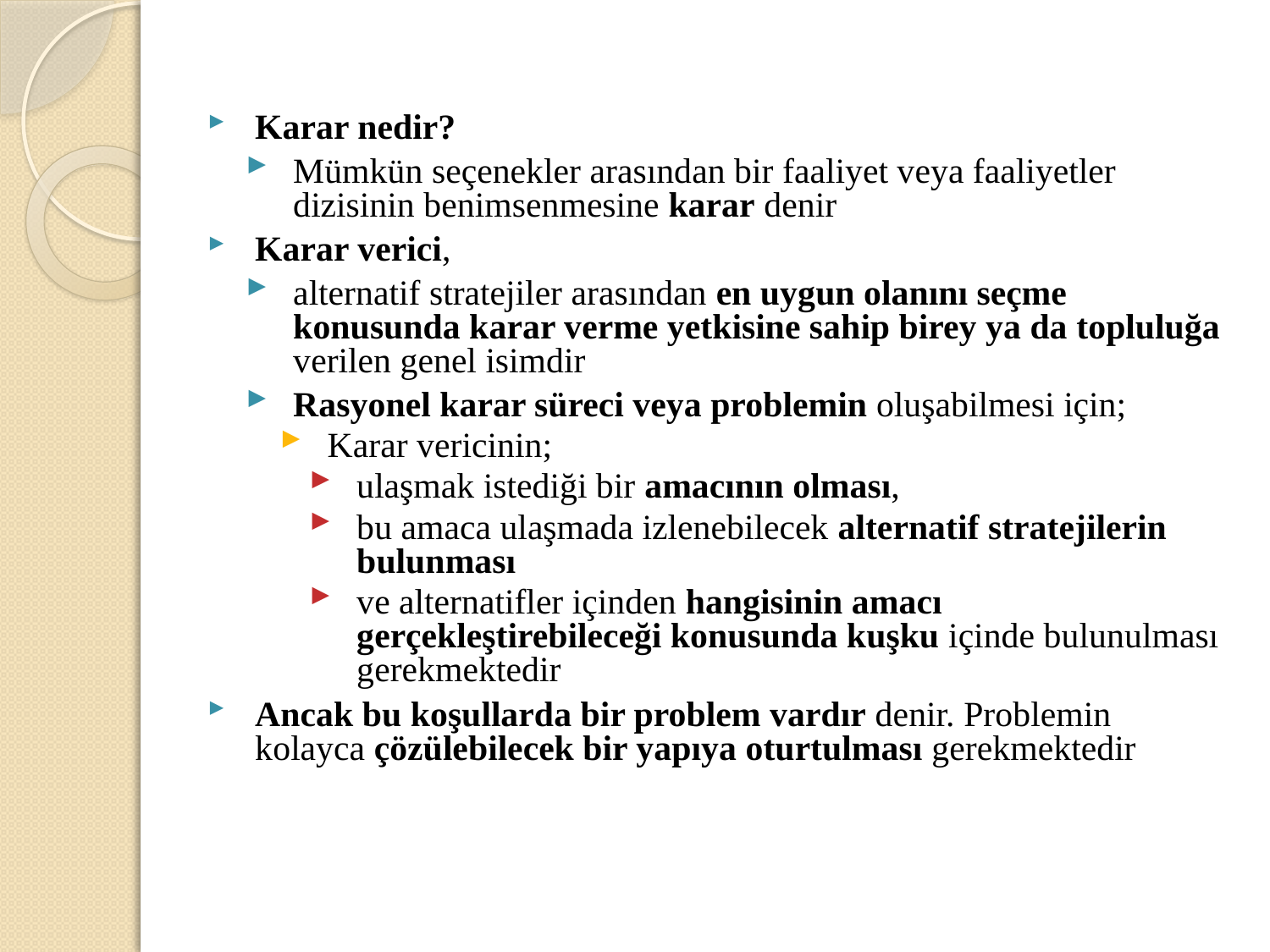

Karar nedir?
Mümkün seçenekler arasından bir faaliyet veya faaliyetler dizisinin benimsenmesine karar denir
Karar verici,
alternatif stratejiler arasından en uygun olanını seçme konusunda karar verme yetkisine sahip birey ya da topluluğa verilen genel isimdir
Rasyonel karar süreci veya problemin oluşabilmesi için;
Karar vericinin;
ulaşmak istediği bir amacının olması,
bu amaca ulaşmada izlenebilecek alternatif stratejilerin bulunması
ve alternatifler içinden hangisinin amacı gerçekleştirebileceği konusunda kuşku içinde bulunulması gerekmektedir
Ancak bu koşullarda bir problem vardır denir. Problemin kolayca çözülebilecek bir yapıya oturtulması gerekmektedir